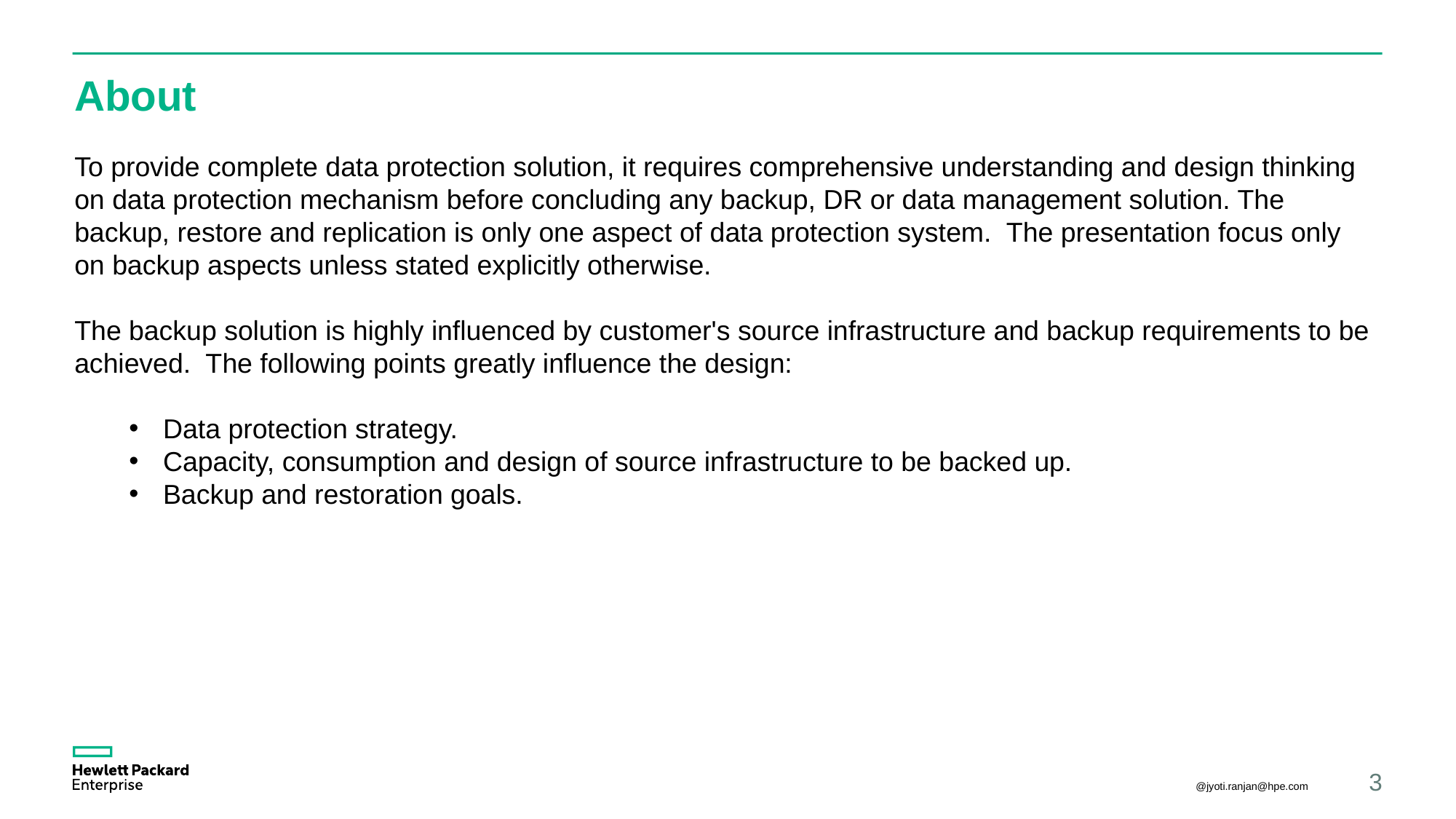

# About
To provide complete data protection solution, it requires comprehensive understanding and design thinking on data protection mechanism before concluding any backup, DR or data management solution. The backup, restore and replication is only one aspect of data protection system.  The presentation focus only on backup aspects unless stated explicitly otherwise.

The backup solution is highly influenced by customer's source infrastructure and backup requirements to be achieved.  The following points greatly influence the design:

Data protection strategy.
Capacity, consumption and design of source infrastructure to be backed up.
Backup and restoration goals.

@jyoti.ranjan@hpe.com
3